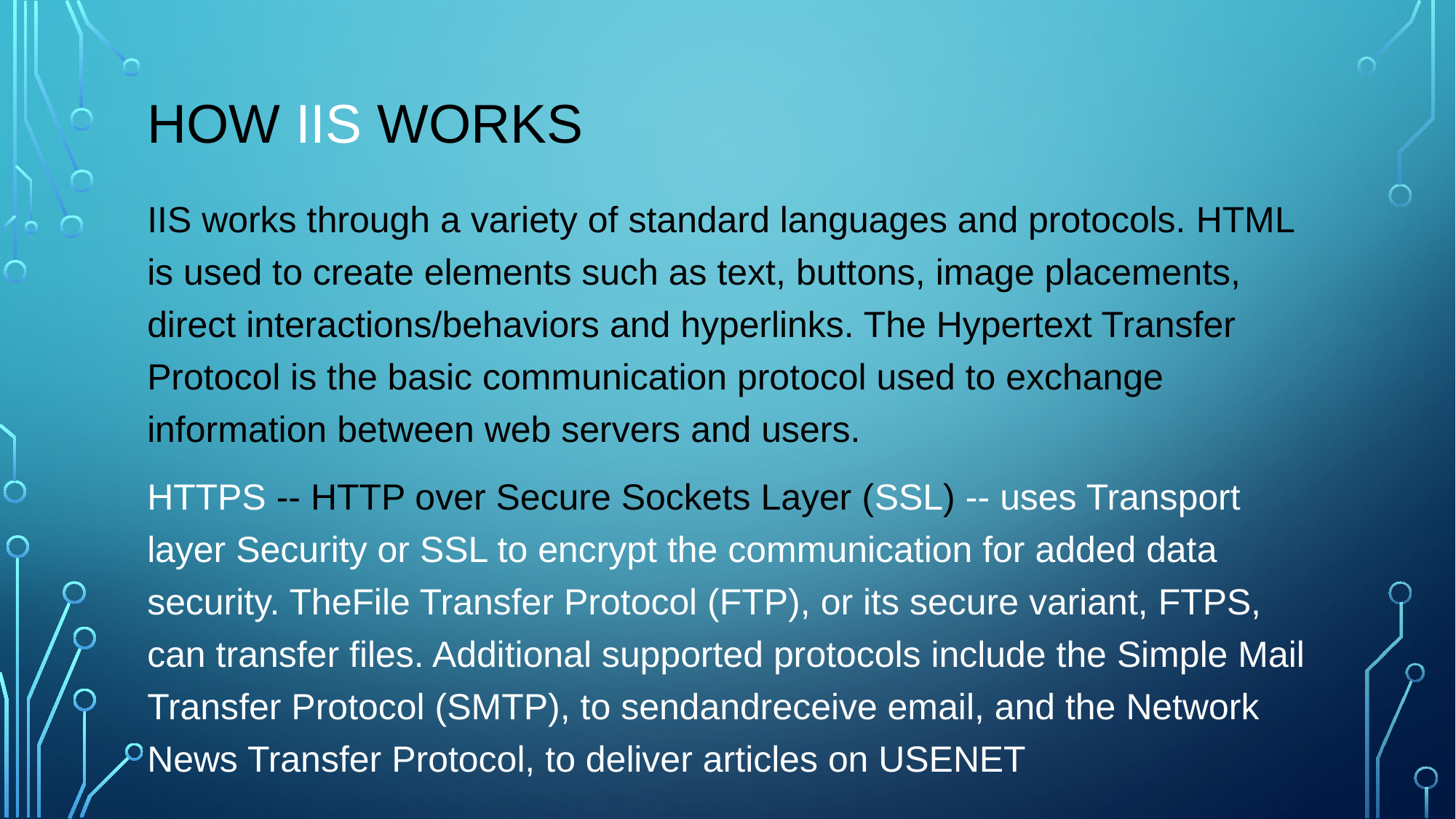

# How IIS works
IIS works through a variety of standard languages and protocols. HTML is used to create elements such as text, buttons, image placements, direct interactions/behaviors and hyperlinks. The Hypertext Transfer Protocol is the basic communication protocol used to exchange information between web servers and users.
HTTPS -- HTTP over Secure Sockets Layer (SSL) -- uses Transport layer Security or SSL to encrypt the communication for added data security. TheFile Transfer Protocol (FTP), or its secure variant, FTPS, can transfer files. Additional supported protocols include the Simple Mail Transfer Protocol (SMTP), to sendandreceive email, and the Network News Transfer Protocol, to deliver articles on USENET